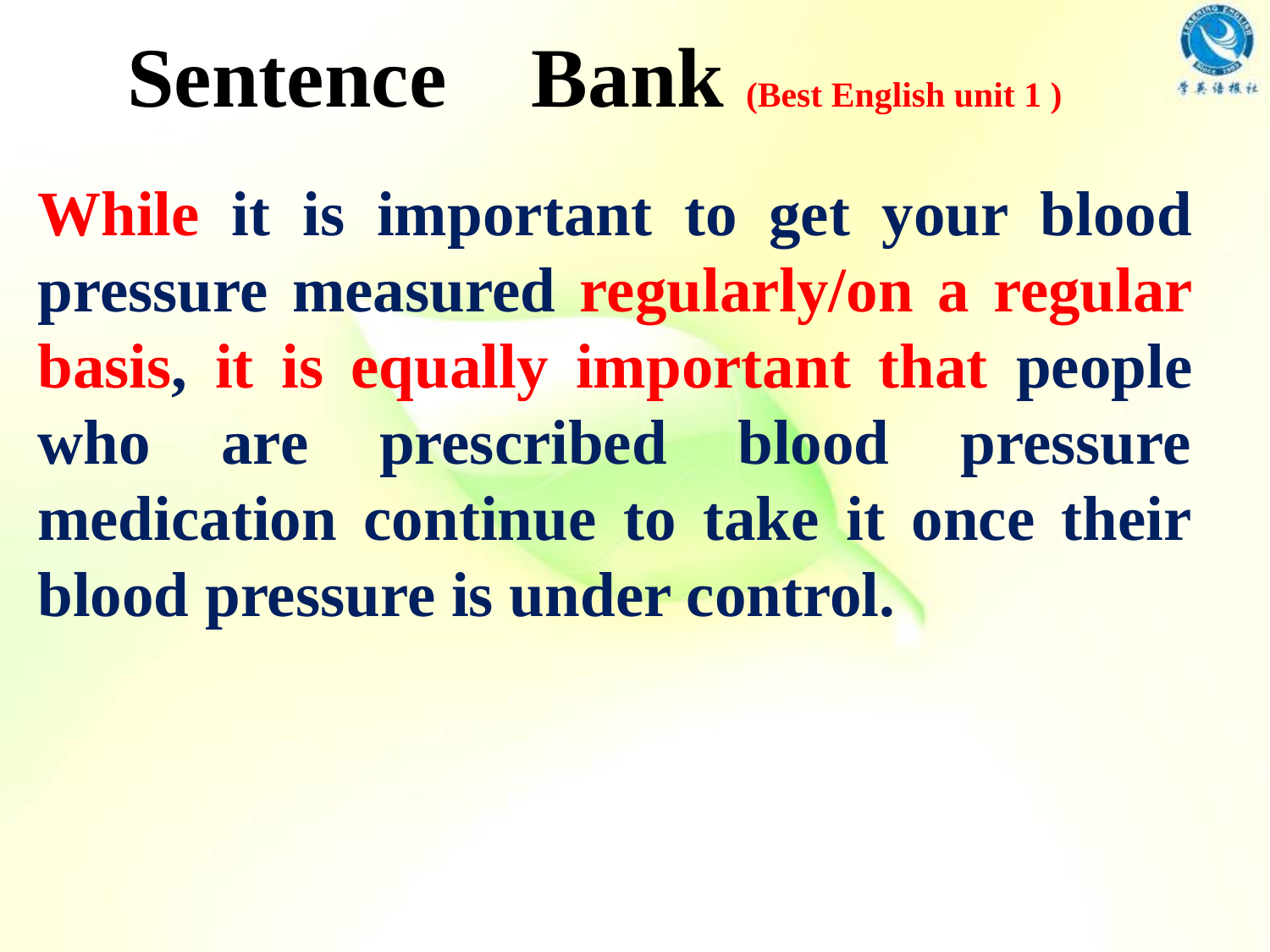

Sentence    Bank (Best English unit 1 )
While it is important to get your blood pressure measured regularly/on a regular basis, it is equally important that people who are prescribed blood pressure medication continue to take it once their blood pressure is under control.